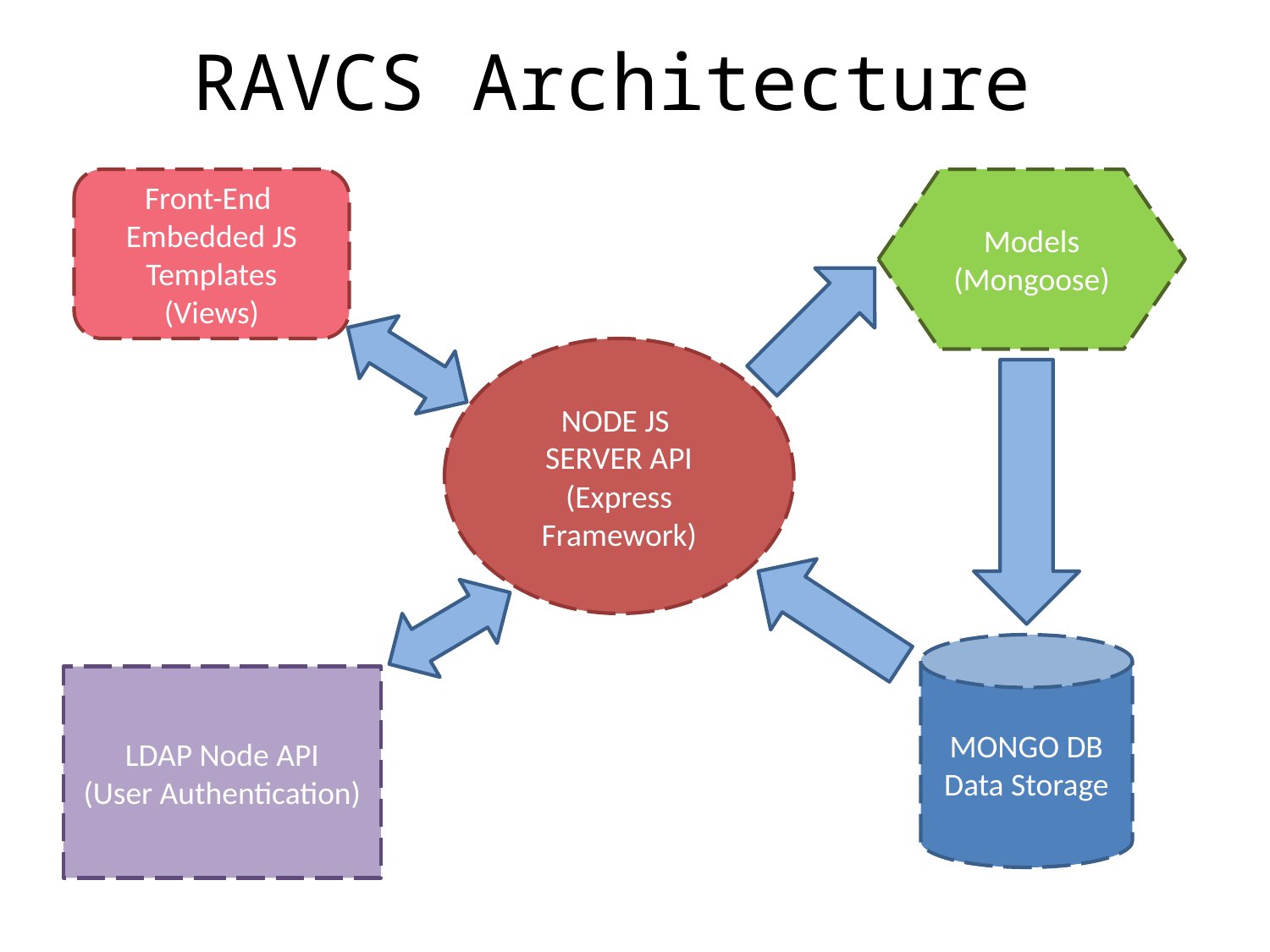

# RAVCS Architecture
Front-End
Embedded JS
Templates
(Views)
Models
(Mongoose)

NODE JS
SERVER API
(Express Framework)

MONGO DB
Data Storage
LDAP Node API
(User Authentication)